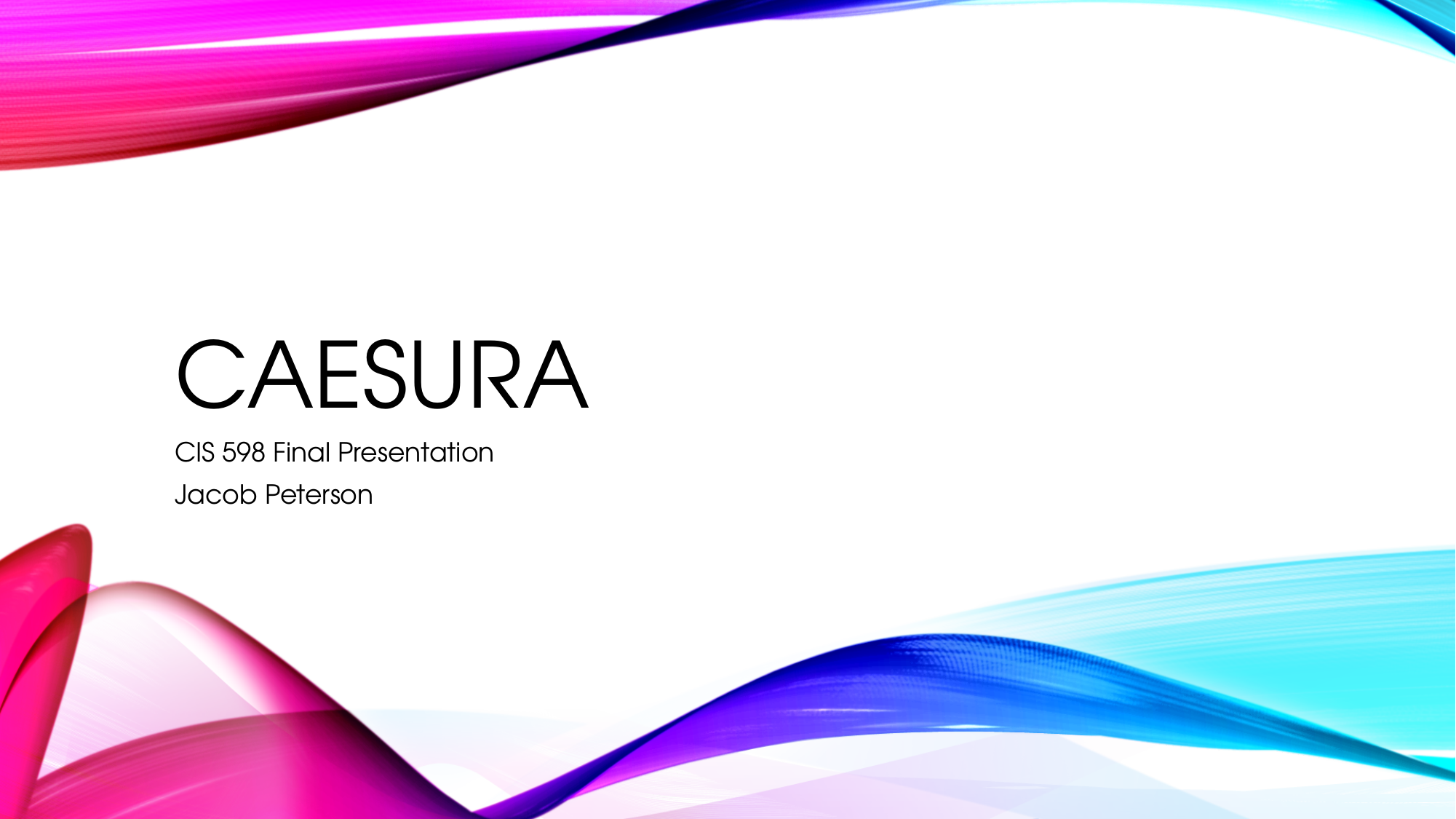

# Caesura
CIS 598 Final Presentation
Jacob Peterson